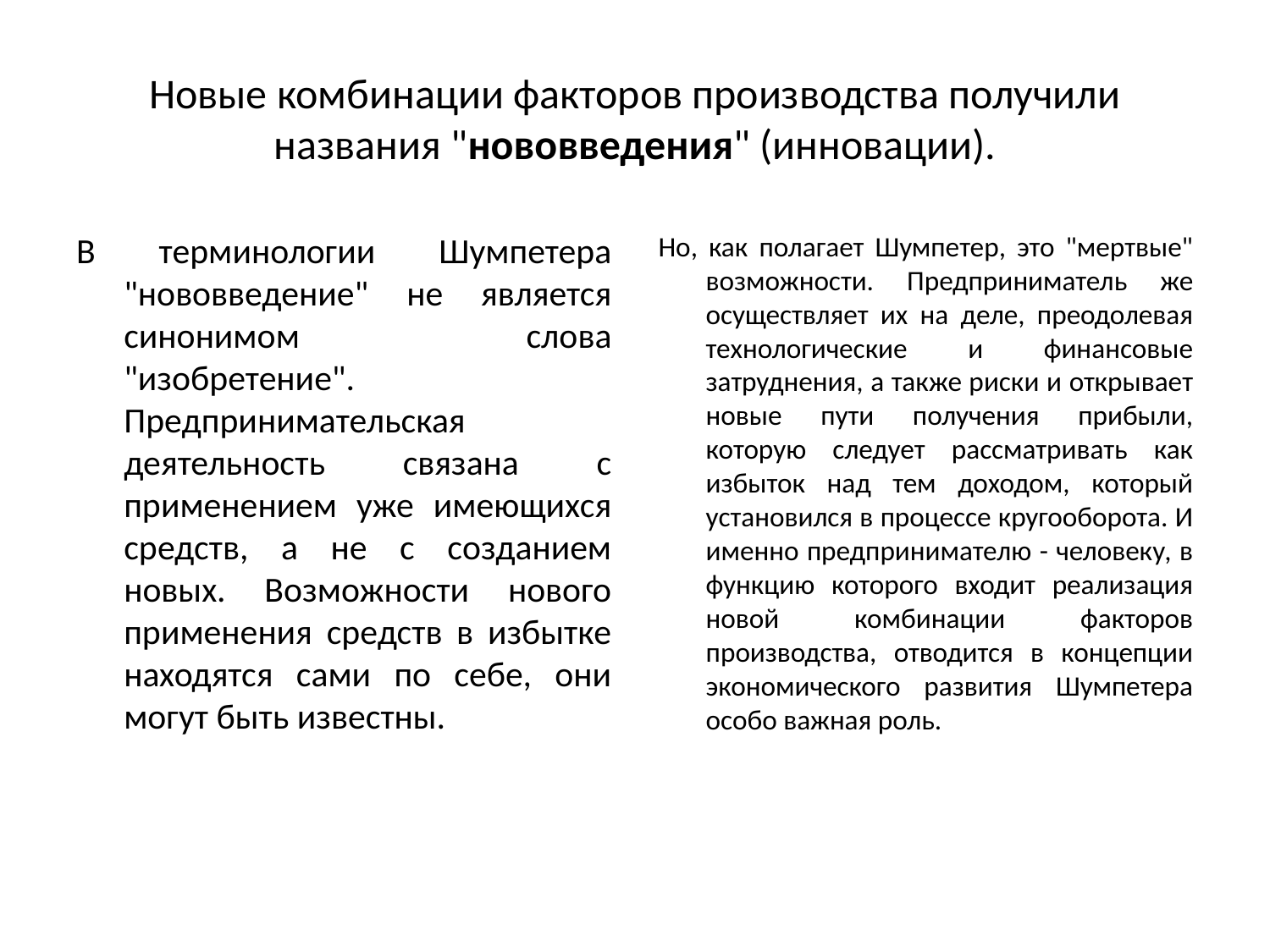

# Новые комбинации факторов производства получили названия "нововведения" (инновации).
В терминологии Шумпетера "нововведение" не является синонимом слова "изобретение". Предпринимательская деятельность связана с применением уже имеющихся средств, а не с созданием новых. Возможности нового применения средств в избытке находятся сами по себе, они могут быть известны.
Но, как полагает Шумпетер, это "мертвые" возможности. Предприниматель же осуществляет их на деле, преодолевая технологические и финансовые затруднения, а также риски и открывает новые пути получения прибыли, которую следует рассматривать как избыток над тем доходом, который установился в процессе кругооборота. И именно предпринимателю - человеку, в функцию которого входит реализация новой комбинации факторов производства, отводится в концепции экономического развития Шумпетера особо важная роль.